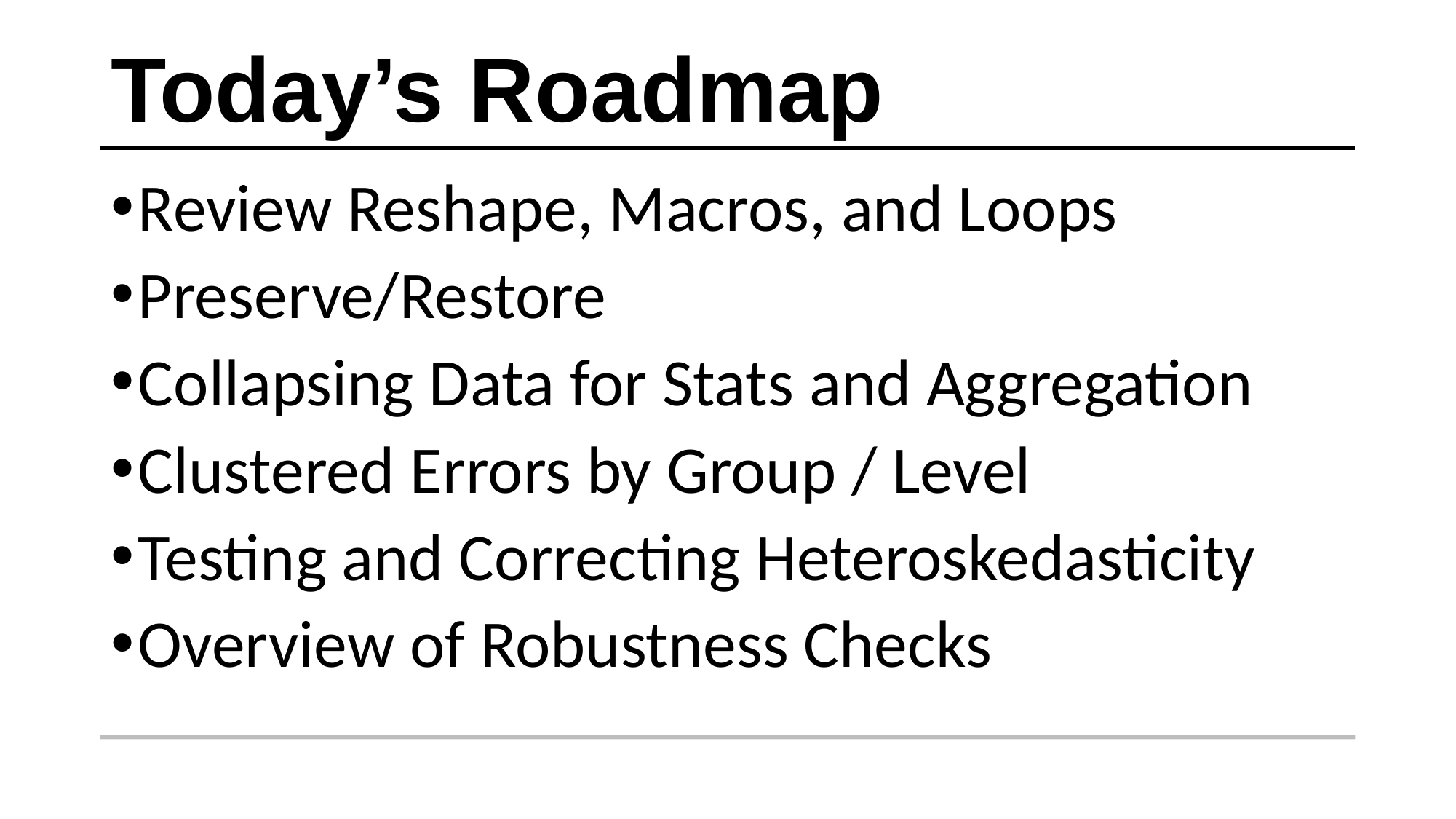

# Today’s Roadmap
Review Reshape, Macros, and Loops
Preserve/Restore
Collapsing Data for Stats and Aggregation
Clustered Errors by Group / Level
Testing and Correcting Heteroskedasticity
Overview of Robustness Checks